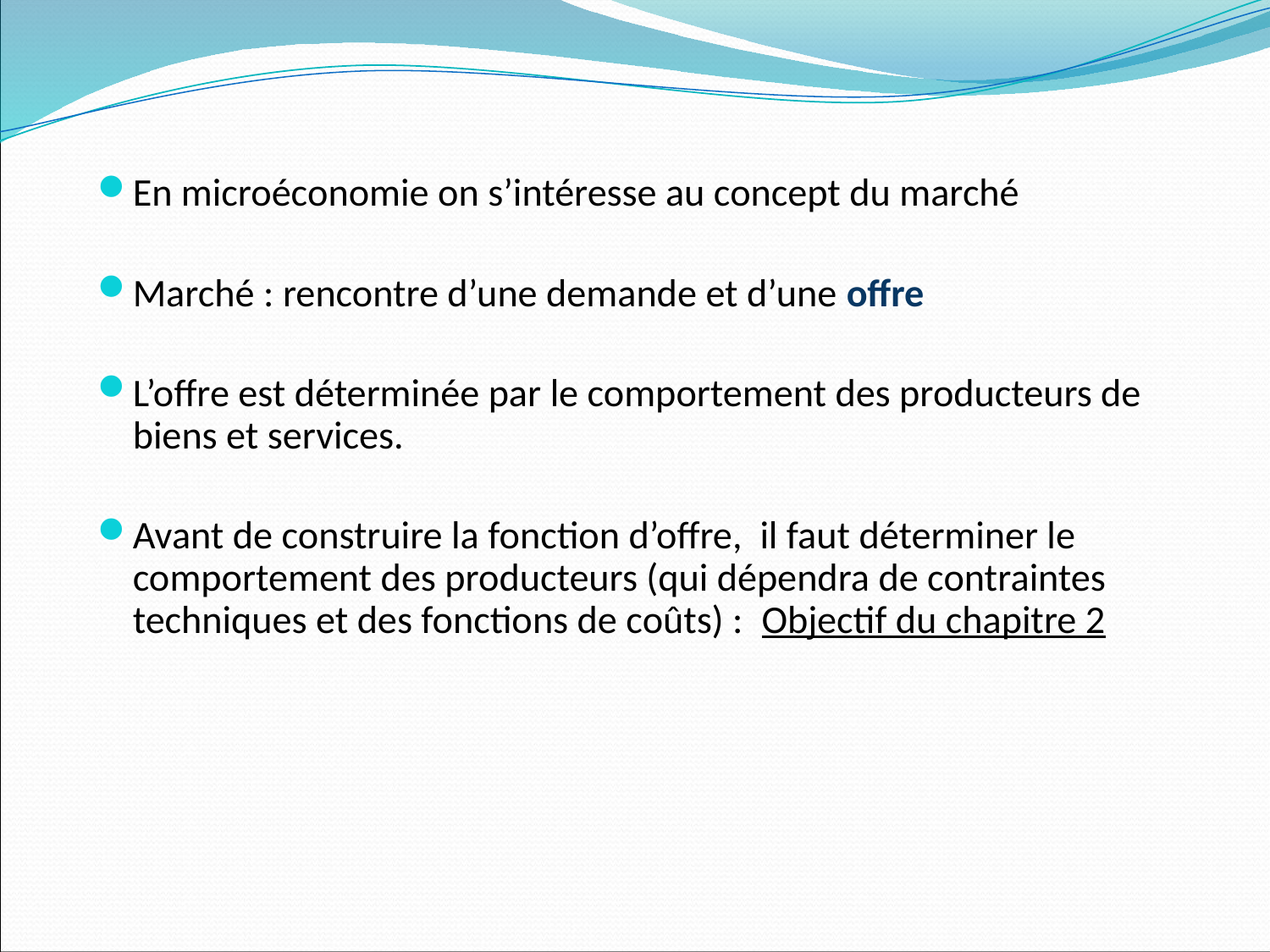

En microéconomie on s’intéresse au concept du marché

Marché : rencontre d’une demande et d’une offre

L’offre est déterminée par le comportement des producteurs de biens et services.

Avant de construire la fonction d’offre,  il faut déterminer le comportement des producteurs (qui dépendra de contraintes techniques et des fonctions de coûts) :  Objectif du chapitre 2